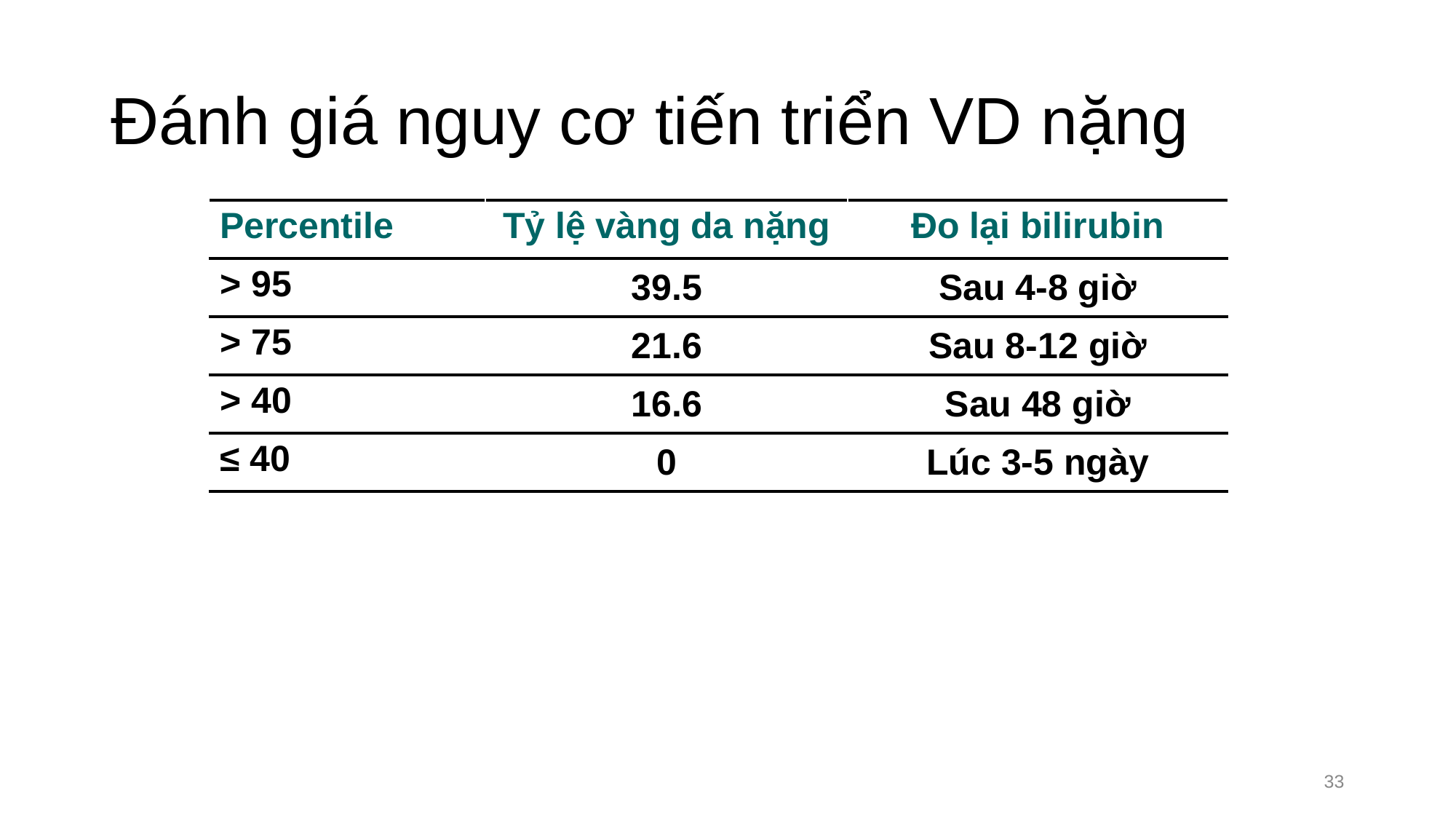

# Đánh giá nguy cơ tiến triển VD nặng
| Percentile | Tỷ lệ vàng da nặng | Đo lại bilirubin |
| --- | --- | --- |
| > 95 | 39.5 | Sau 4-8 giờ |
| > 75 | 21.6 | Sau 8-12 giờ |
| > 40 | 16.6 | Sau 48 giờ |
| ≤ 40 | 0 | Lúc 3-5 ngày |
33